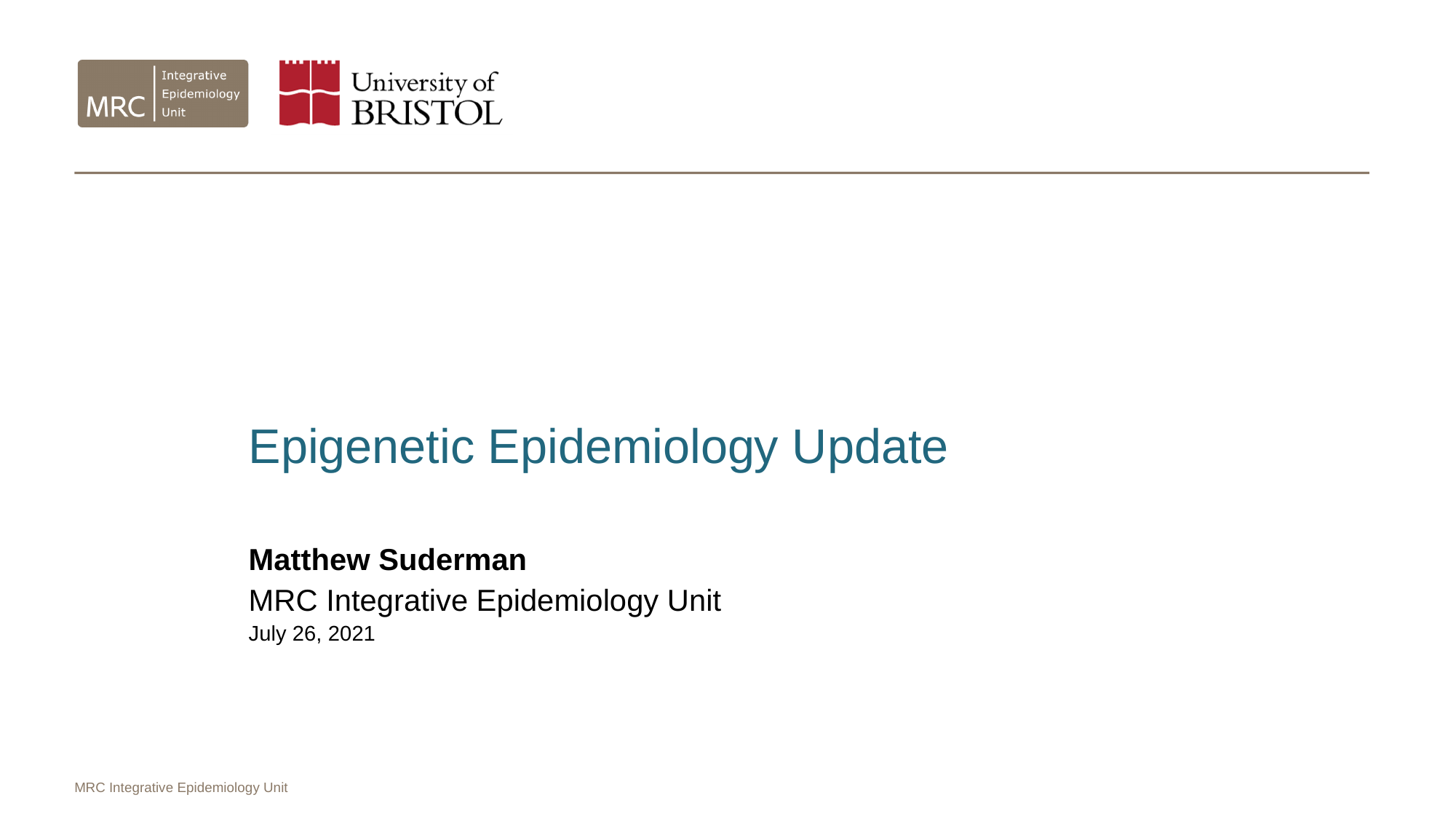

Epigenetic Epidemiology Update

Matthew Suderman
MRC Integrative Epidemiology Unit
July 26, 2021